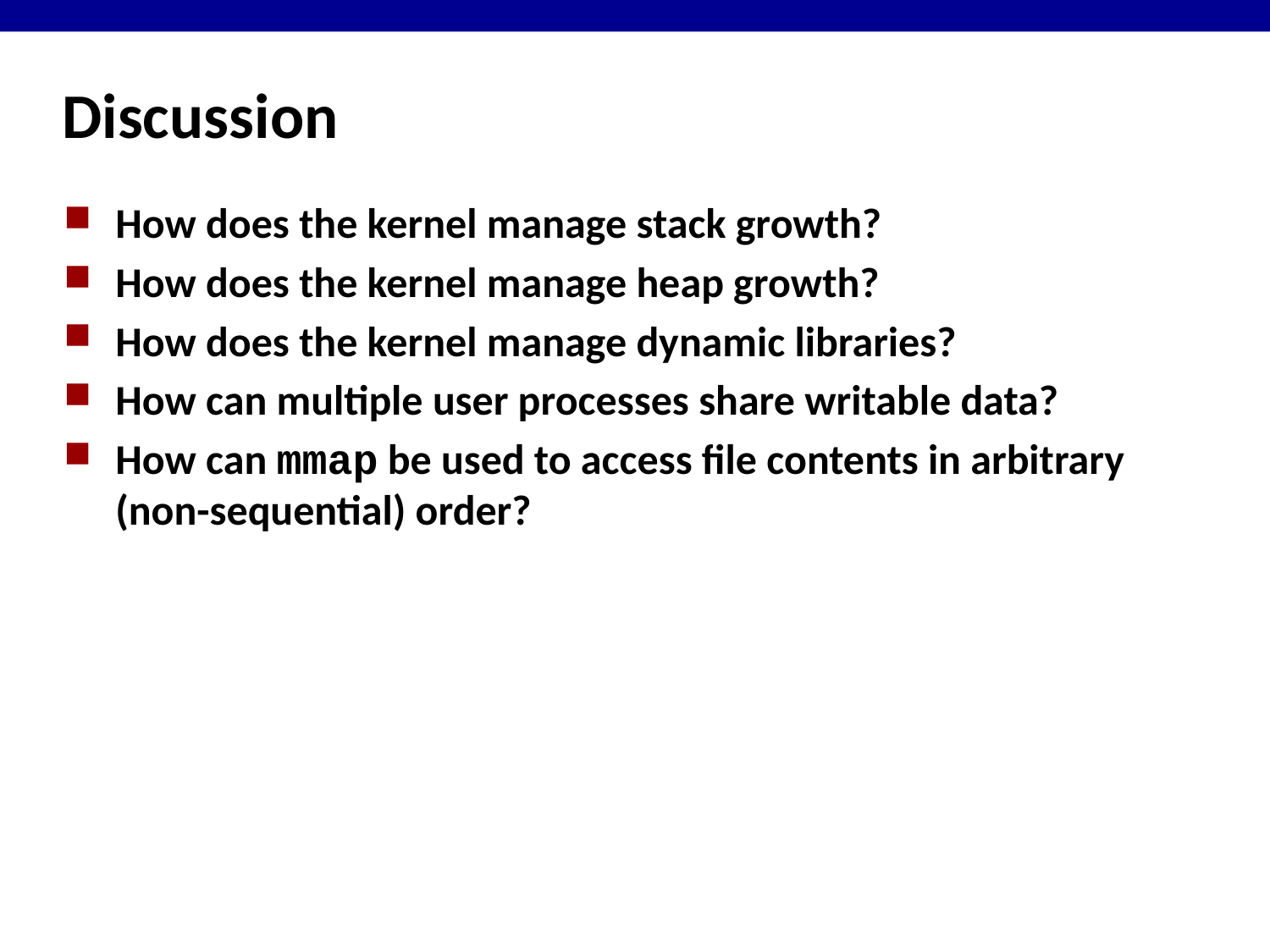

# Discussion
How does the kernel manage stack growth?
How does the kernel manage heap growth?
How does the kernel manage dynamic libraries?
How can multiple user processes share writable data?
How can mmap be used to access file contents in arbitrary (non-sequential) order?